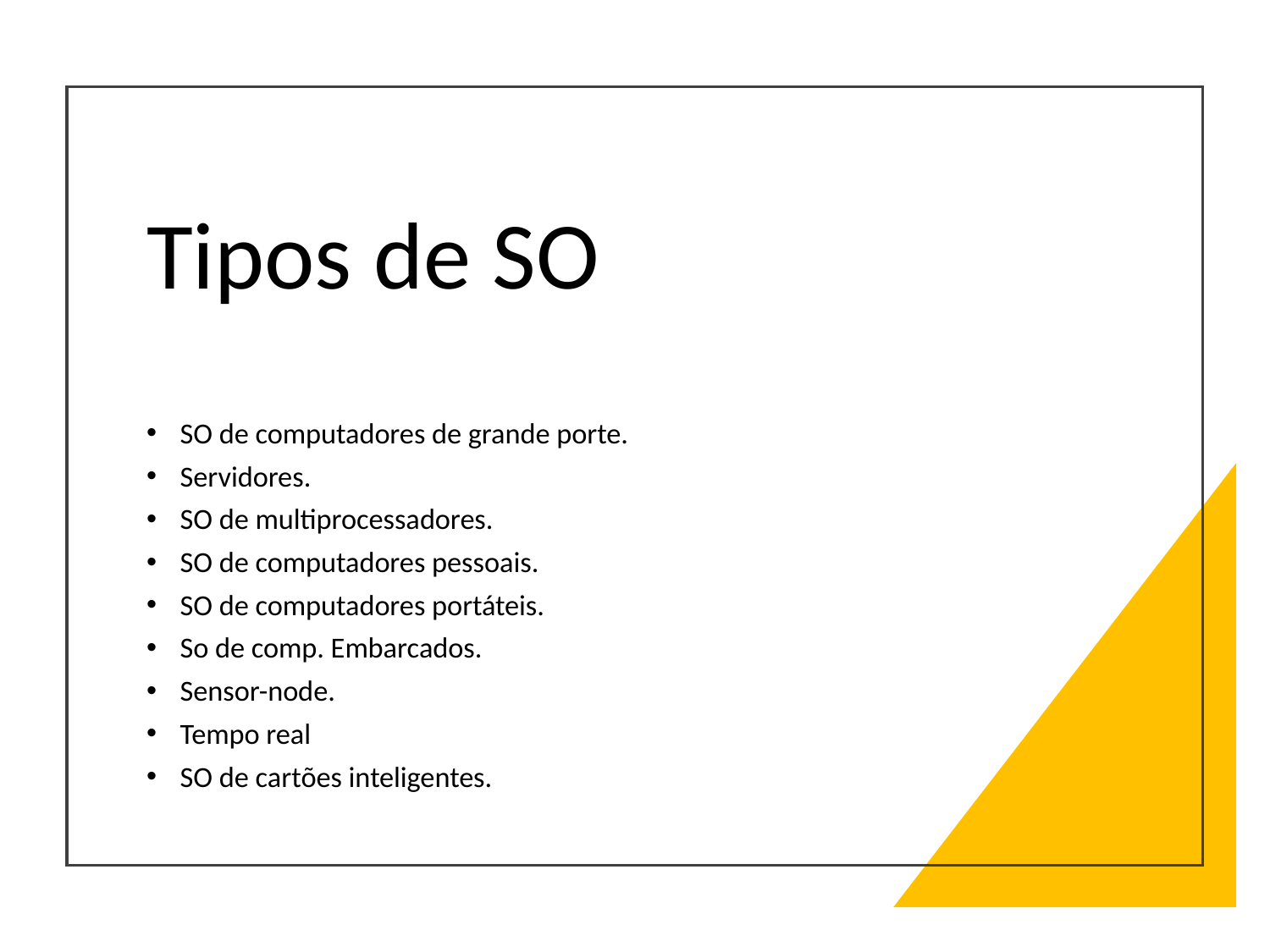

# Tipos de SO
SO de computadores de grande porte.
Servidores.
SO de multiprocessadores.
SO de computadores pessoais.
SO de computadores portáteis.
So de comp. Embarcados.
Sensor-node.
Tempo real
SO de cartões inteligentes.